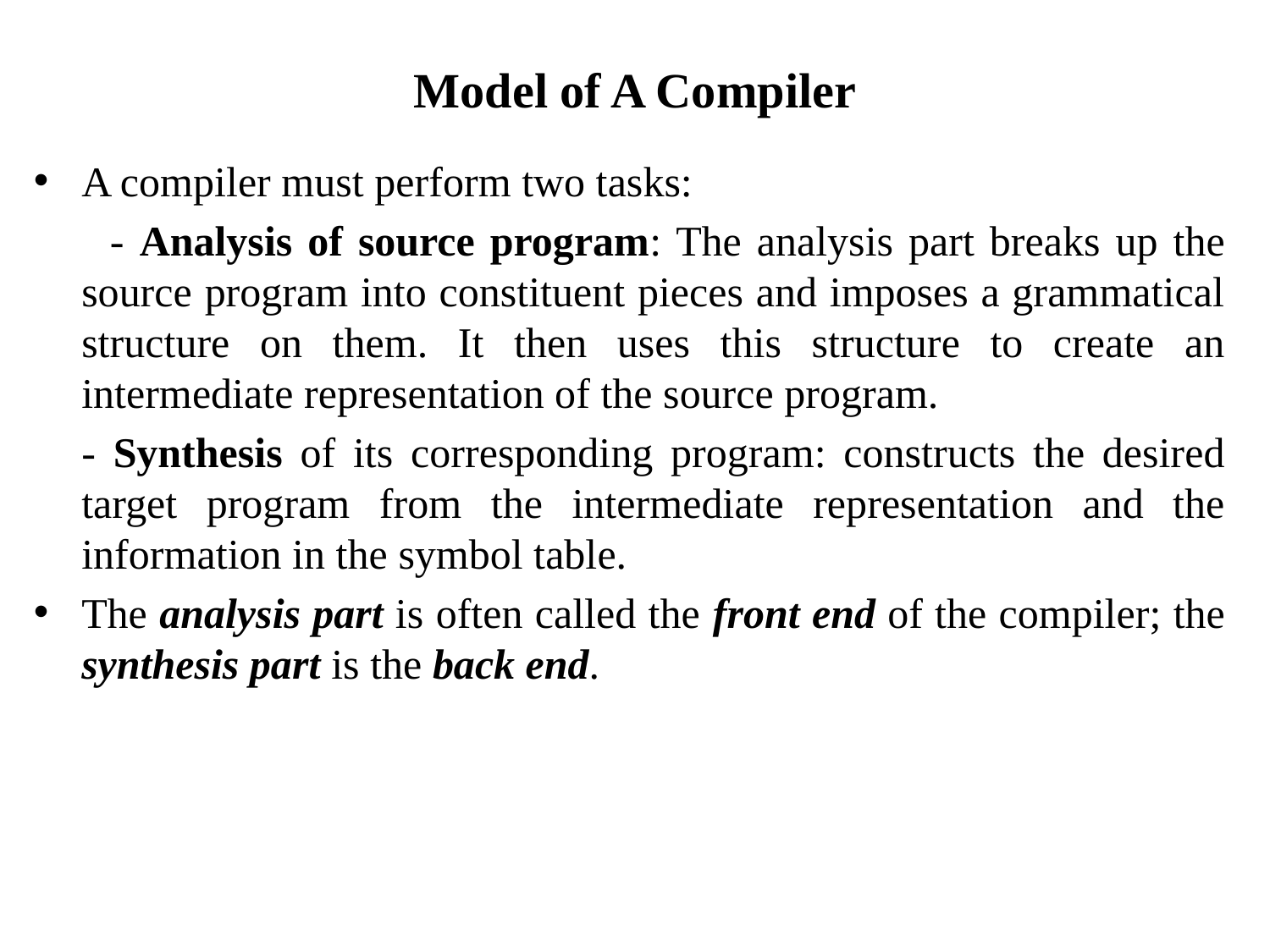

# Model of A Compiler
A compiler must perform two tasks:
     - Analysis of source program: The analysis part breaks up the source program into constituent pieces and imposes a grammatical structure on them. It then uses this structure to create an intermediate representation of the source program.
	- Synthesis of its corresponding program: constructs the desired target program from the intermediate representation and the information in the symbol table.
The analysis part is often called the front end of the compiler; the synthesis part is the back end.